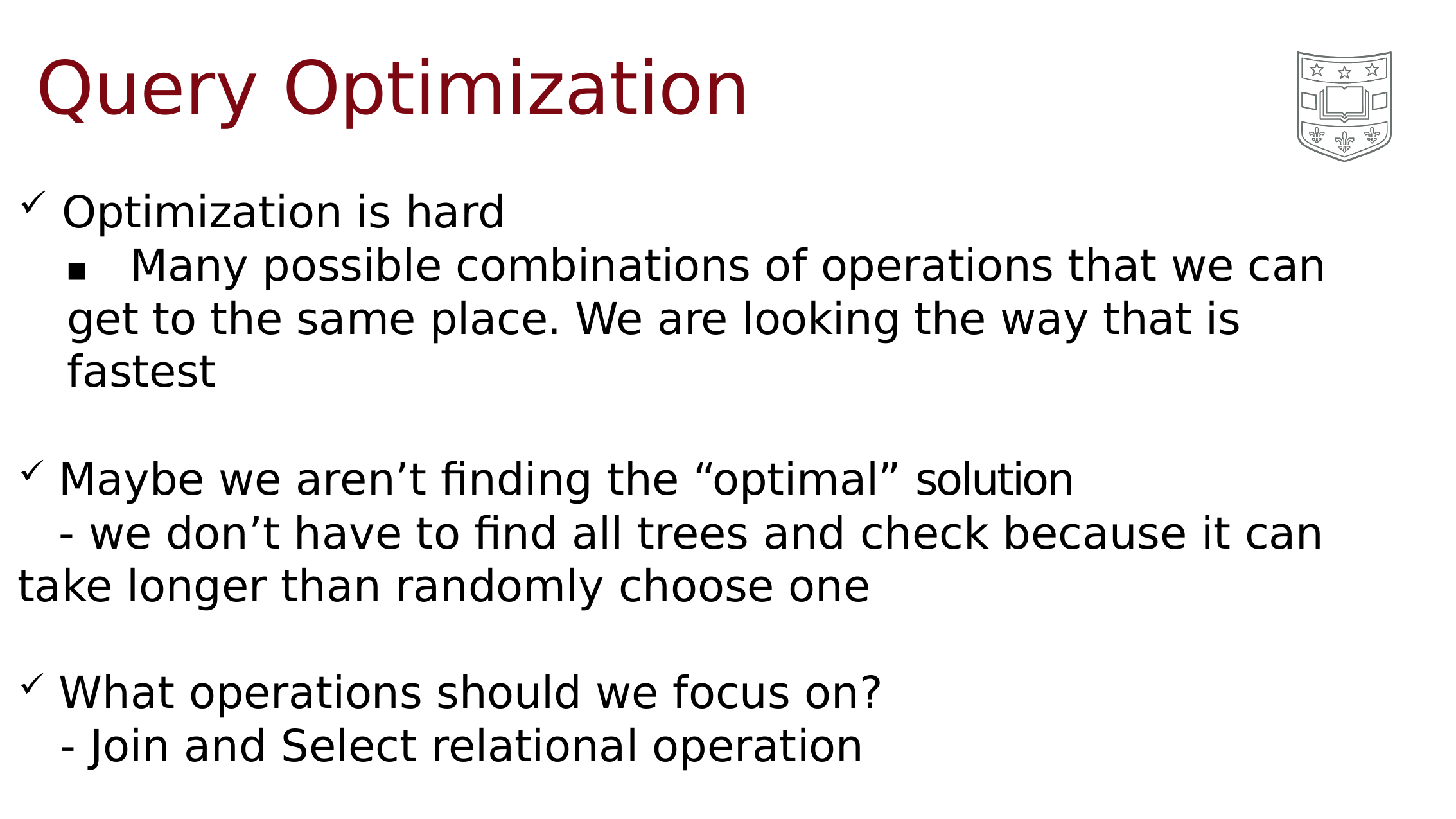

# Query Optimization
Optimization is hard
◼ Many possible combinations of operations that we can get to the same place. We are looking the way that is fastest

Maybe we aren’t finding the “optimal” solution
	- we don’t have to find all trees and check because it can take longer than randomly choose one

What operations should we focus on?
	- Join and Select relational operation